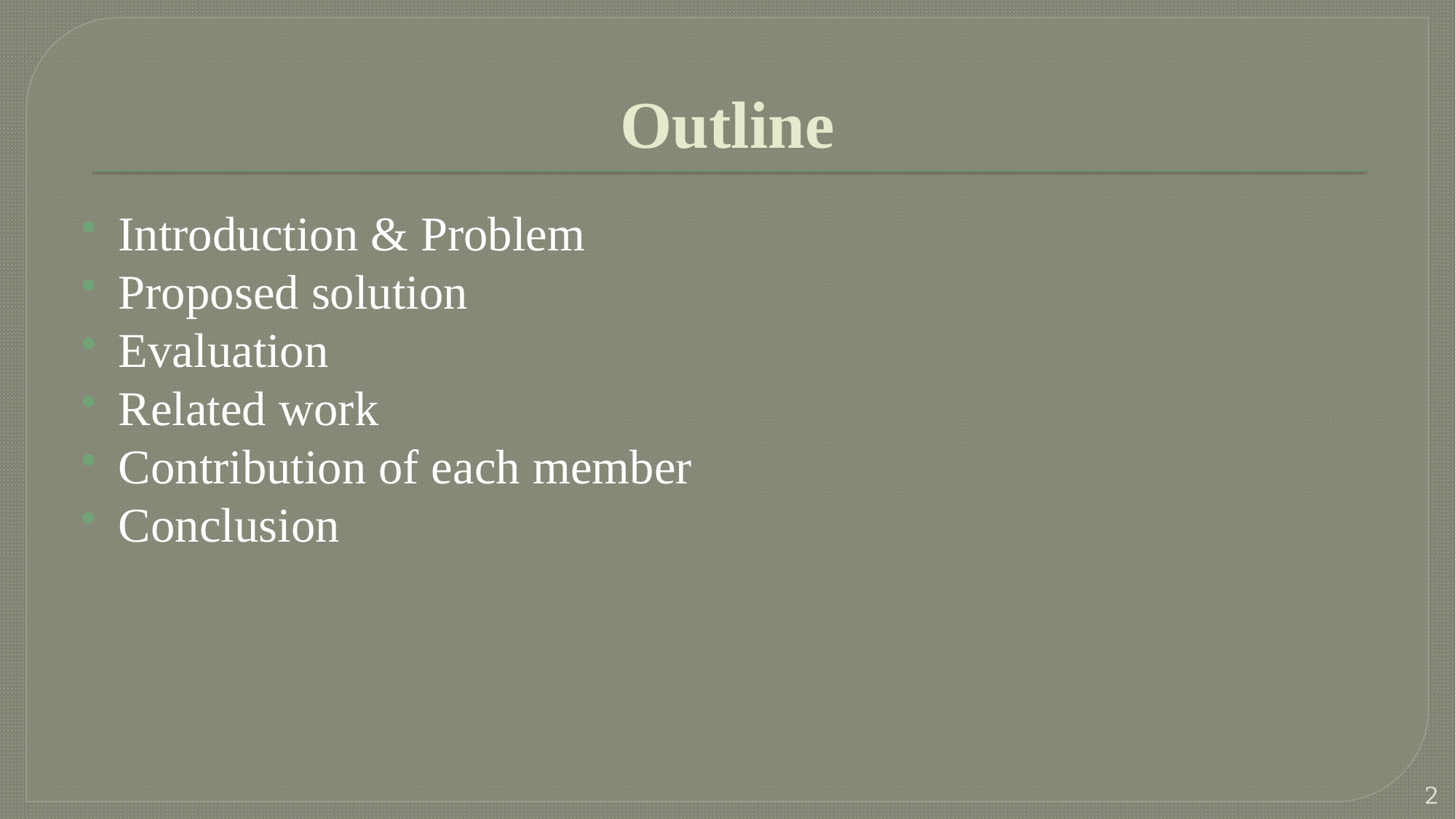

# Outline
Introduction & Problem
Proposed solution
Evaluation
Related work
Contribution of each member
Conclusion
2